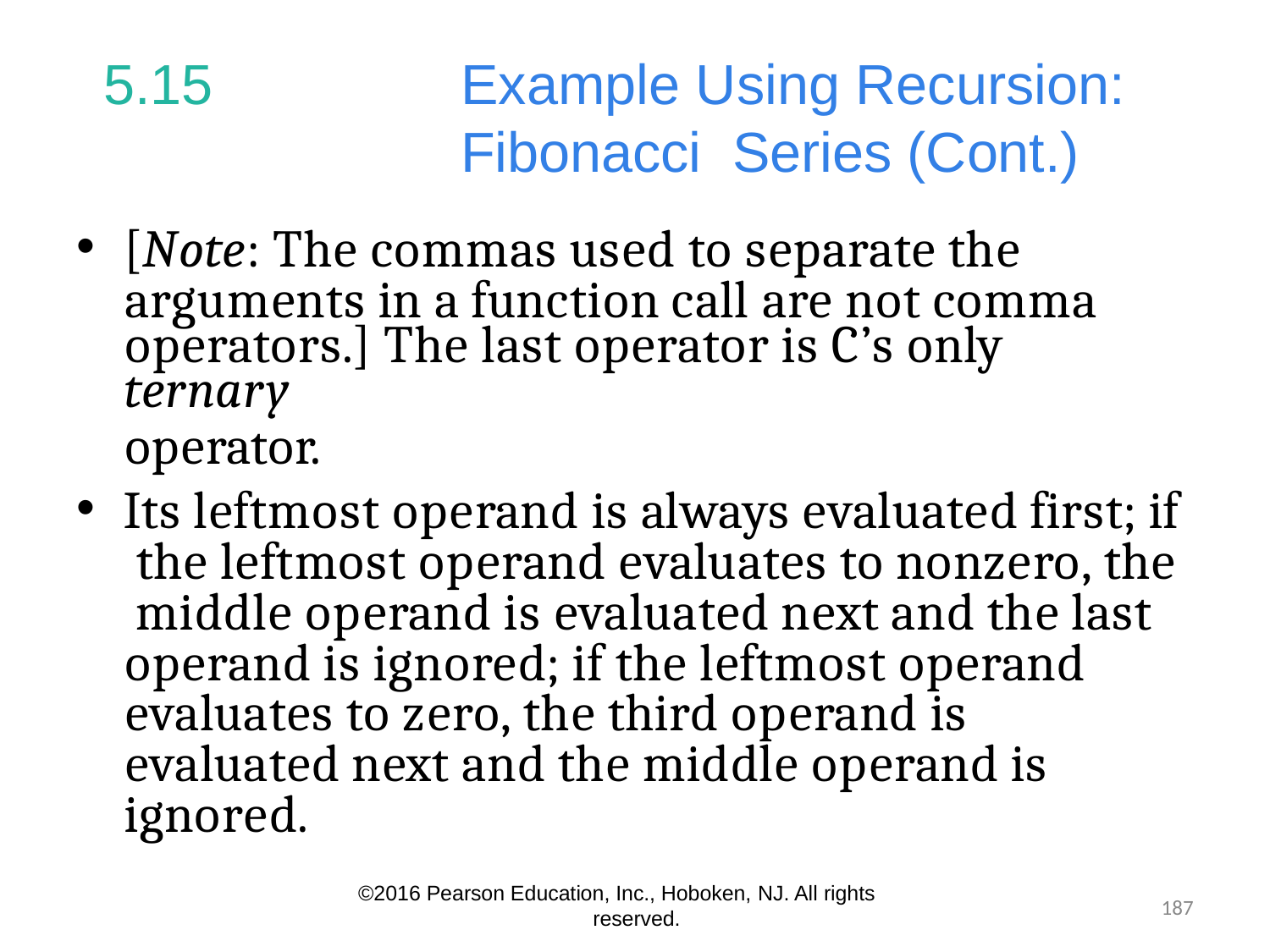

# 5.15	Example Using Recursion: Fibonacci  Series (Cont.)
[Note: The commas used to separate the  arguments in a function call are not comma
operators.] The last operator is C’s only ternary
operator.
Its leftmost operand is always evaluated first; if  the leftmost operand evaluates to nonzero, the  middle operand is evaluated next and the last  operand is ignored; if the leftmost operand  evaluates to zero, the third operand is  evaluated next and the middle operand is  ignored.
©2016 Pearson Education, Inc., Hoboken, NJ. All rights  reserved.
187